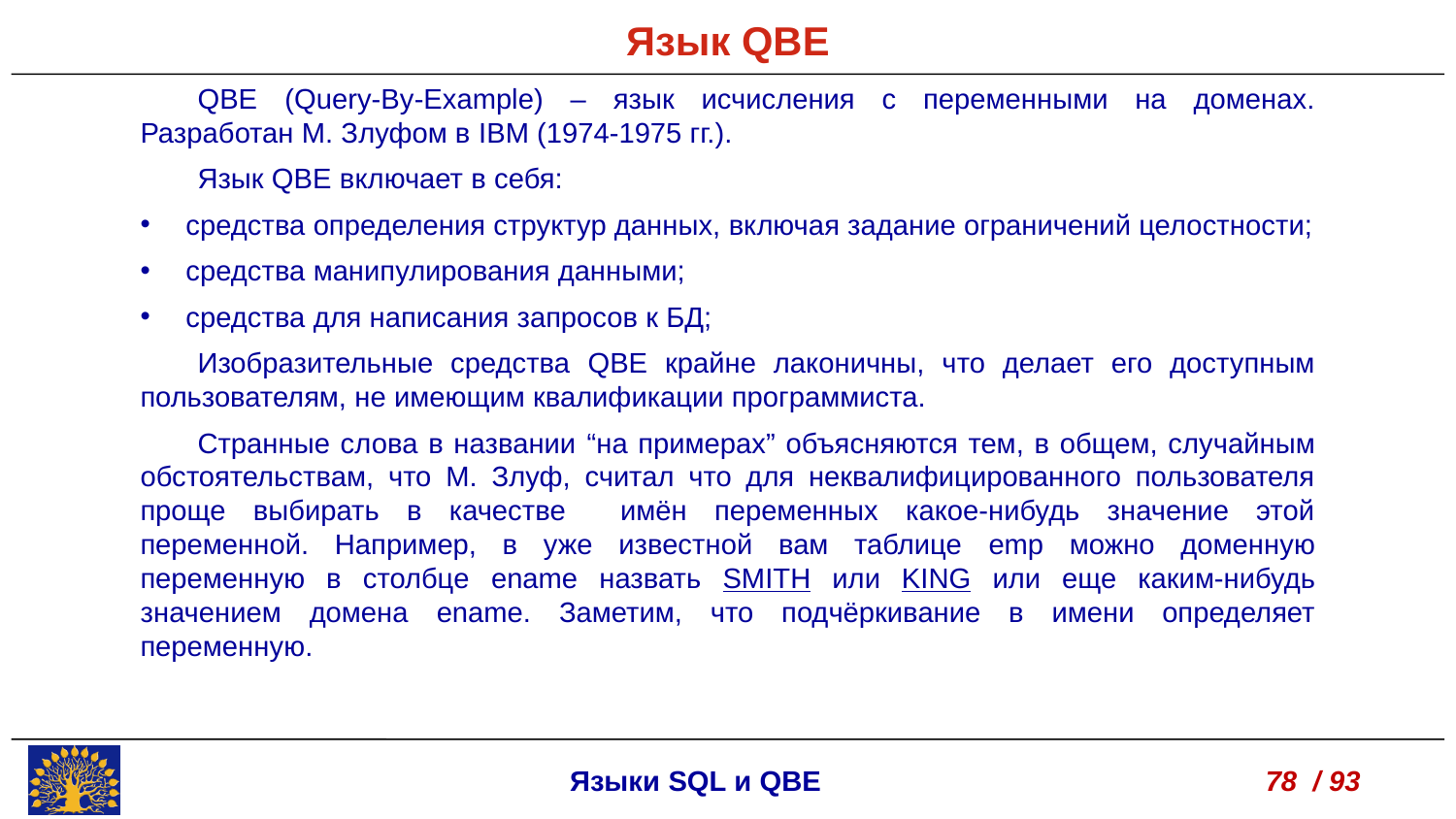

Язык QBE
QBE (Query-By-Example) – язык исчисления с переменными на доменах. Разработан М. Злуфом в IBM (1974-1975 гг.).
Язык QBE включает в себя:
средства определения структур данных, включая задание ограничений целостности;
средства манипулирования данными;
средства для написания запросов к БД;
Изобразительные средства QBE крайне лаконичны, что делает его доступным пользователям, не имеющим квалификации программиста.
Странные слова в названии “на примерах” объясняются тем, в общем, случайным обстоятельствам, что М. Злуф, считал что для неквалифицированного пользователя проще выбирать в качестве  имён переменных какое-нибудь значение этой переменной. Например, в уже известной вам таблице emp можно доменную переменную в столбце ename назвать SMITH или KING или еще каким-нибудь значением домена ename. Заметим, что подчёркивание в имени определяет переменную.